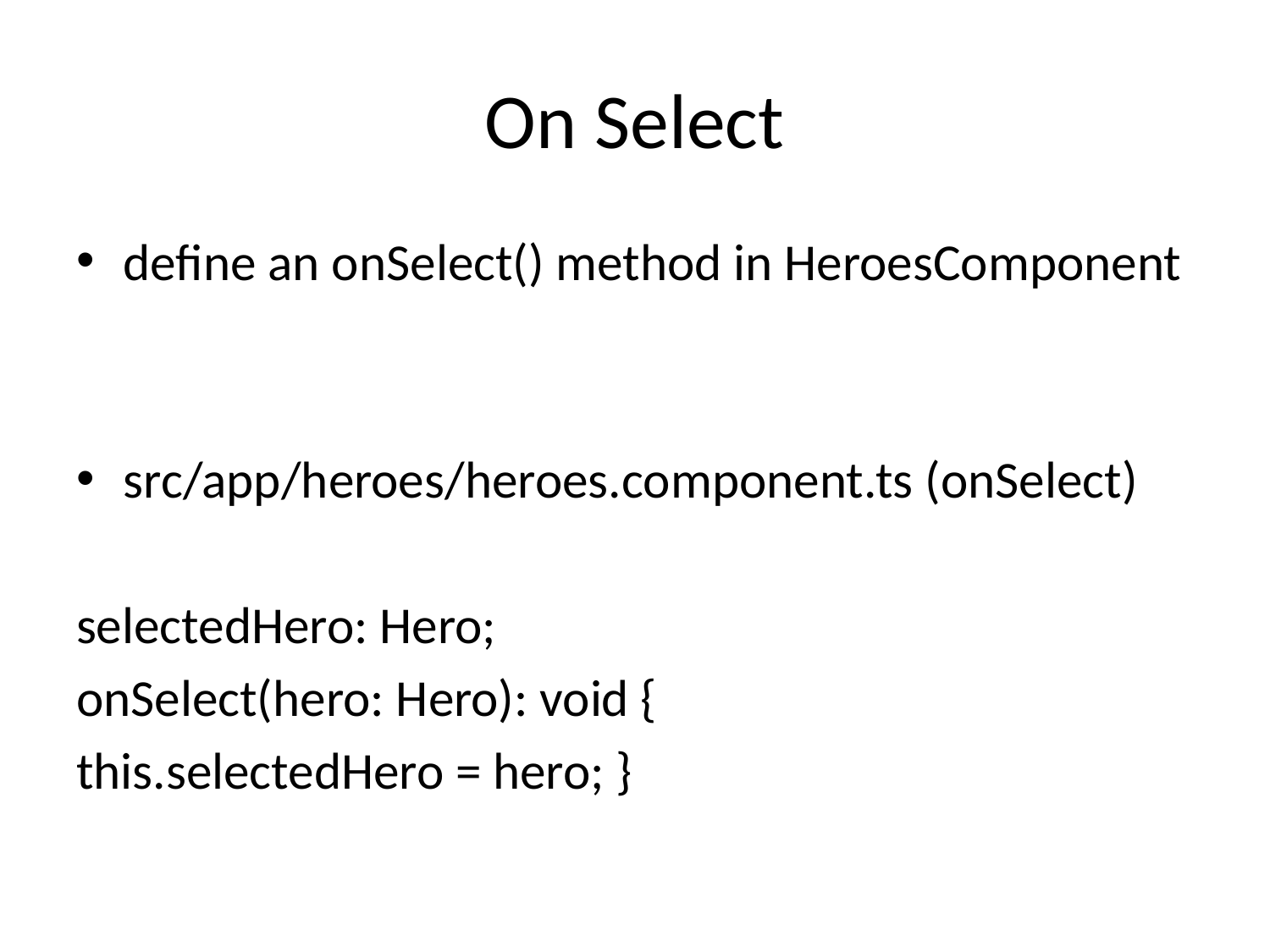

# On Select
define an onSelect() method in HeroesComponent

src/app/heroes/heroes.component.ts (onSelect)

selectedHero: Hero;
onSelect(hero: Hero): void {
this.selectedHero = hero; }